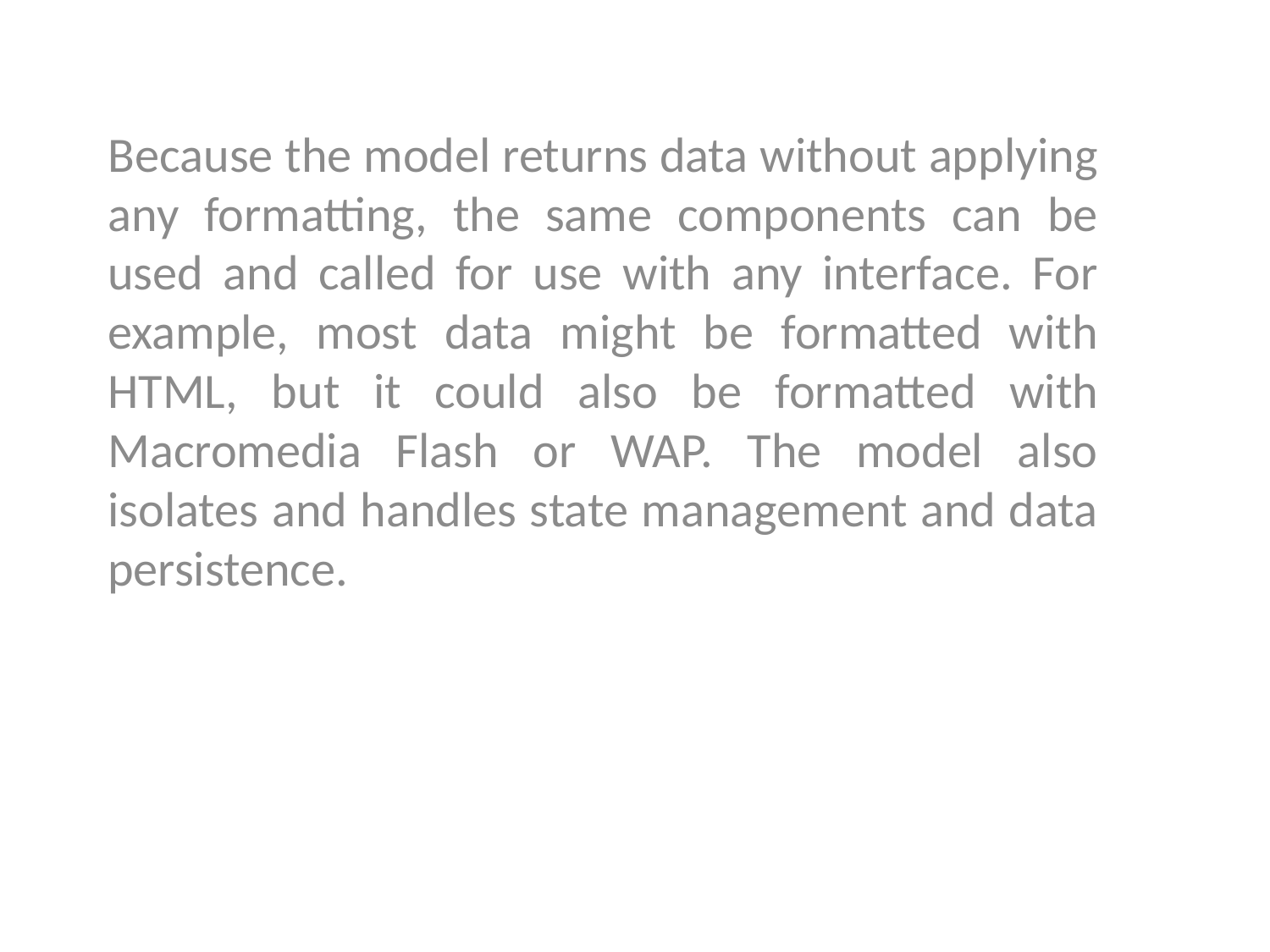

Because the model returns data without applying any formatting, the same components can be used and called for use with any interface. For example, most data might be formatted with HTML, but it could also be formatted with Macromedia Flash or WAP. The model also isolates and handles state management and data persistence.